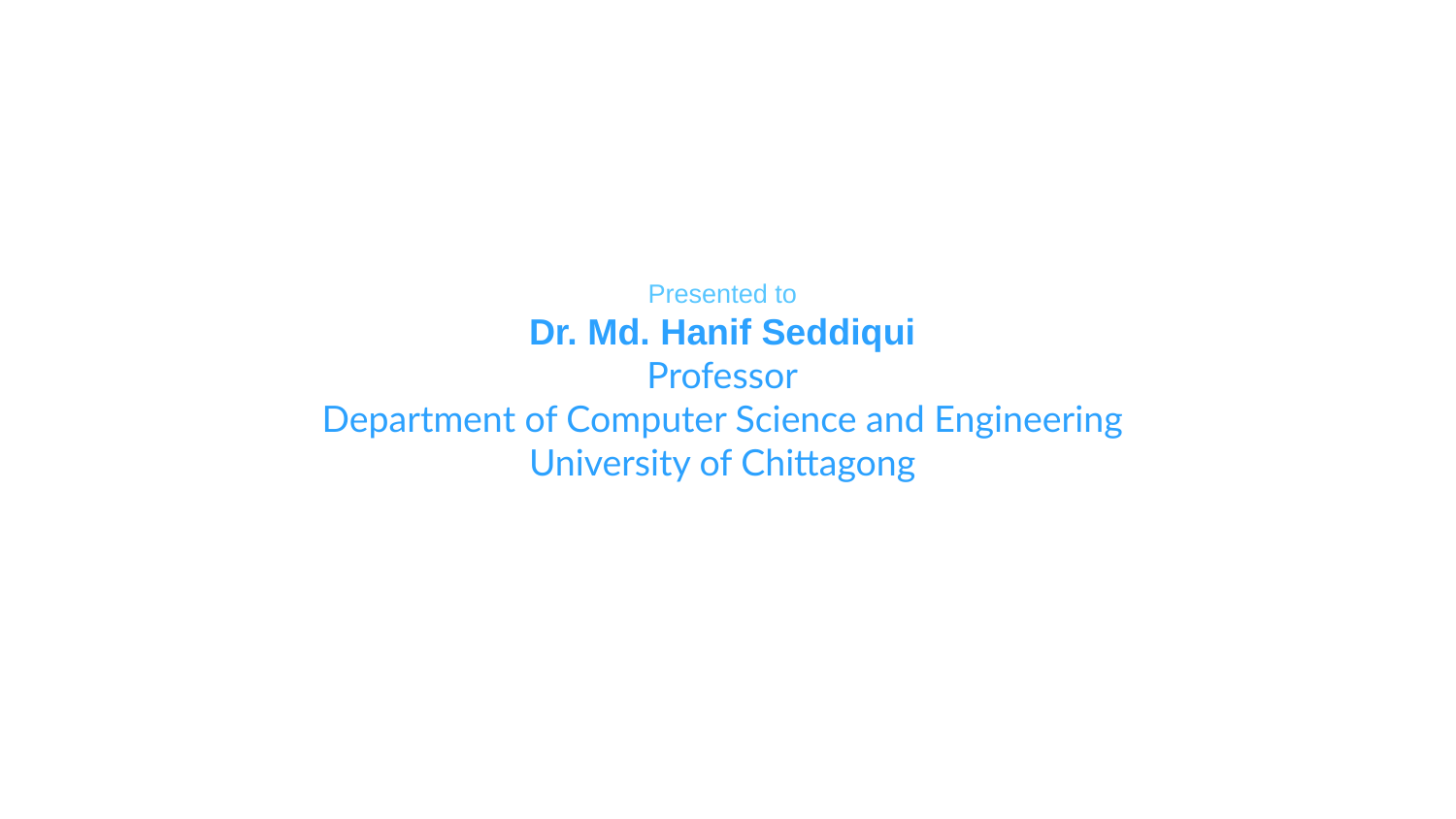

Presented to
Dr. Md. Hanif Seddiqui
Professor
Department of Computer Science and Engineering
University of Chittagong